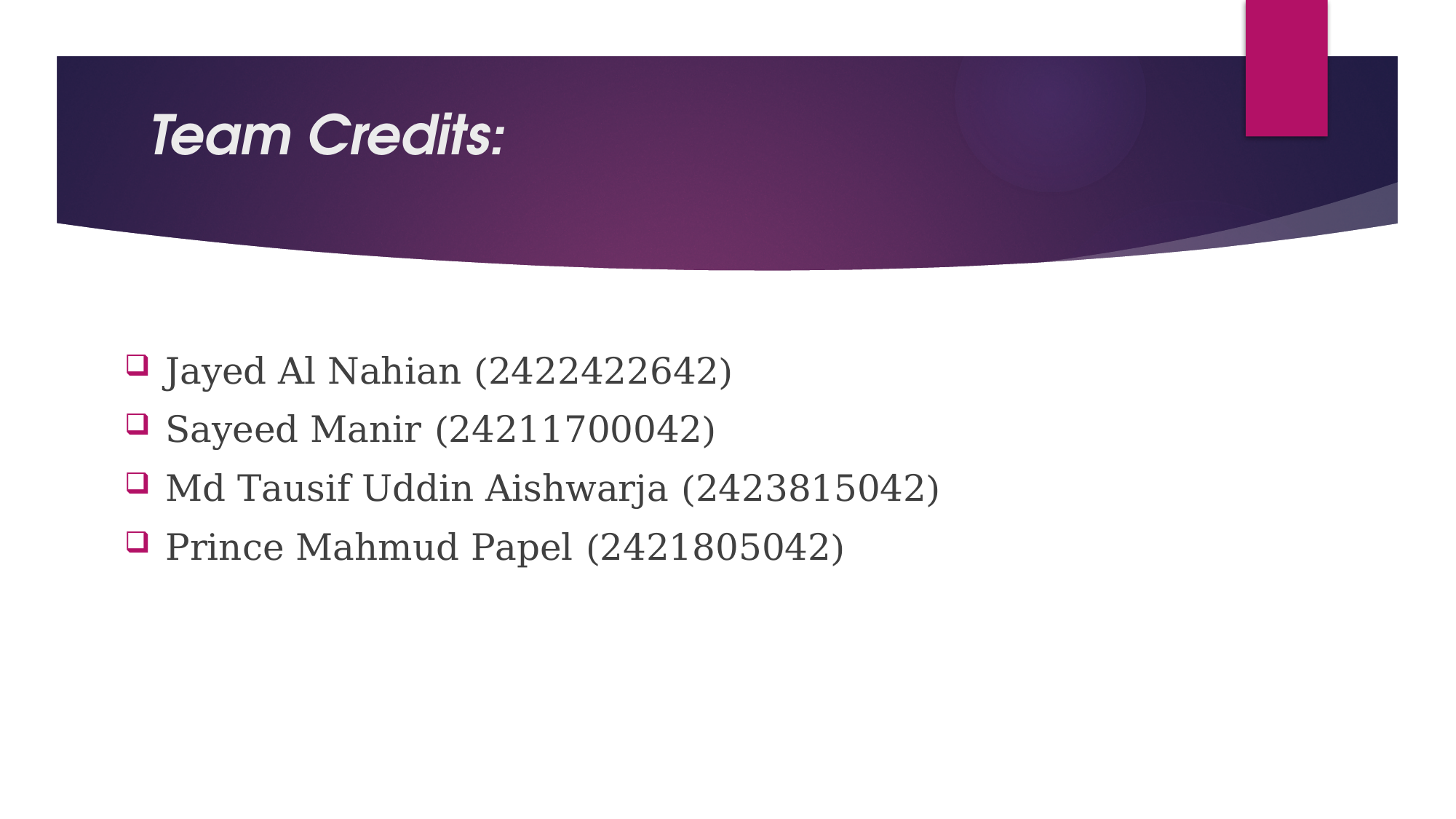

# Team Credits:
Jayed Al Nahian (2422422642)
Sayeed Manir (24211700042)
Md Tausif Uddin Aishwarja (2423815042)
Prince Mahmud Papel (2421805042)